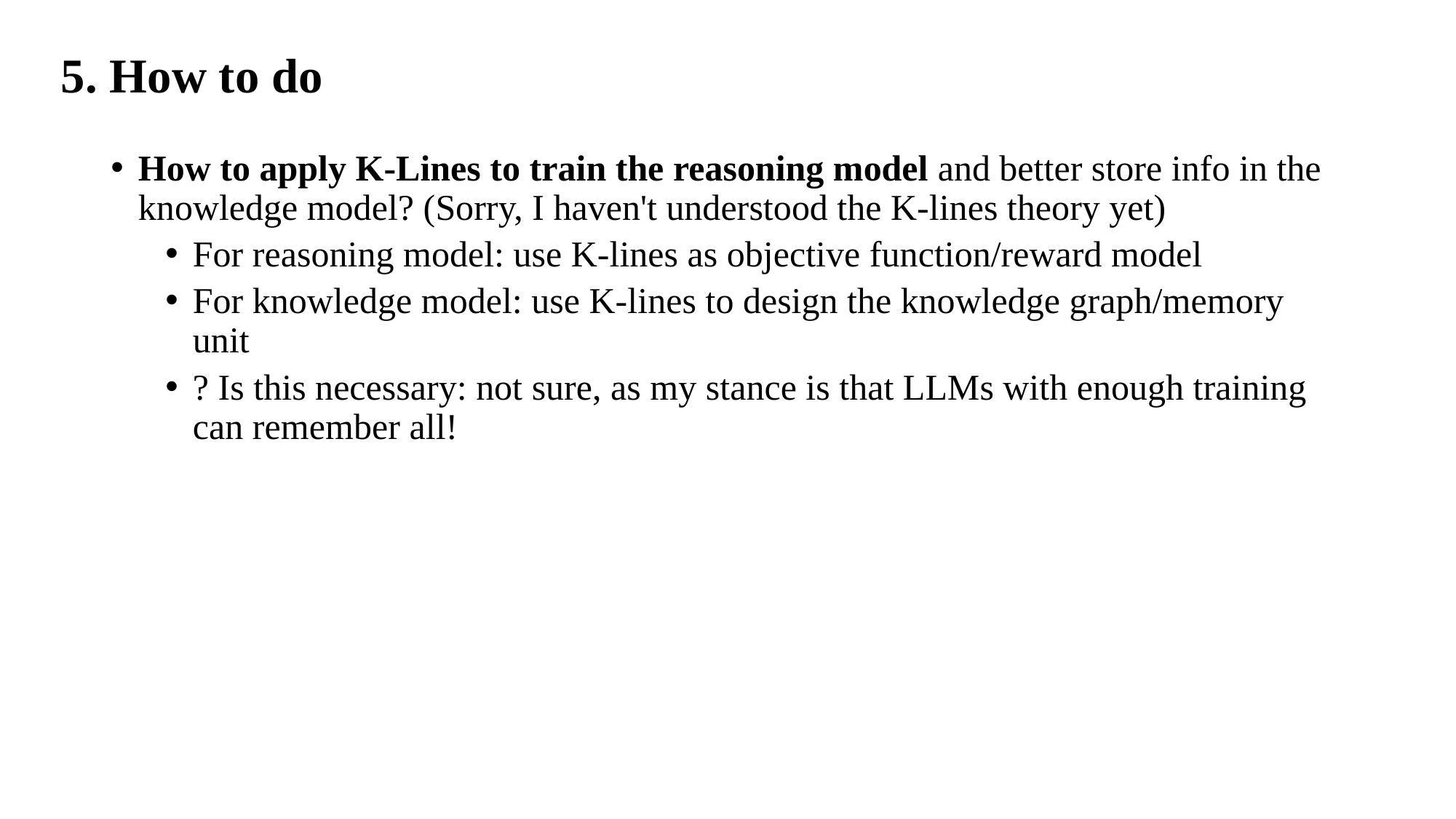

# 5. How to do
How to apply K-Lines to train the reasoning model and better store info in the knowledge model? (Sorry, I haven't understood the K-lines theory yet)
For reasoning model: use K-lines as objective function/reward model
For knowledge model: use K-lines to design the knowledge graph/memory unit
? Is this necessary: not sure, as my stance is that LLMs with enough training can remember all!